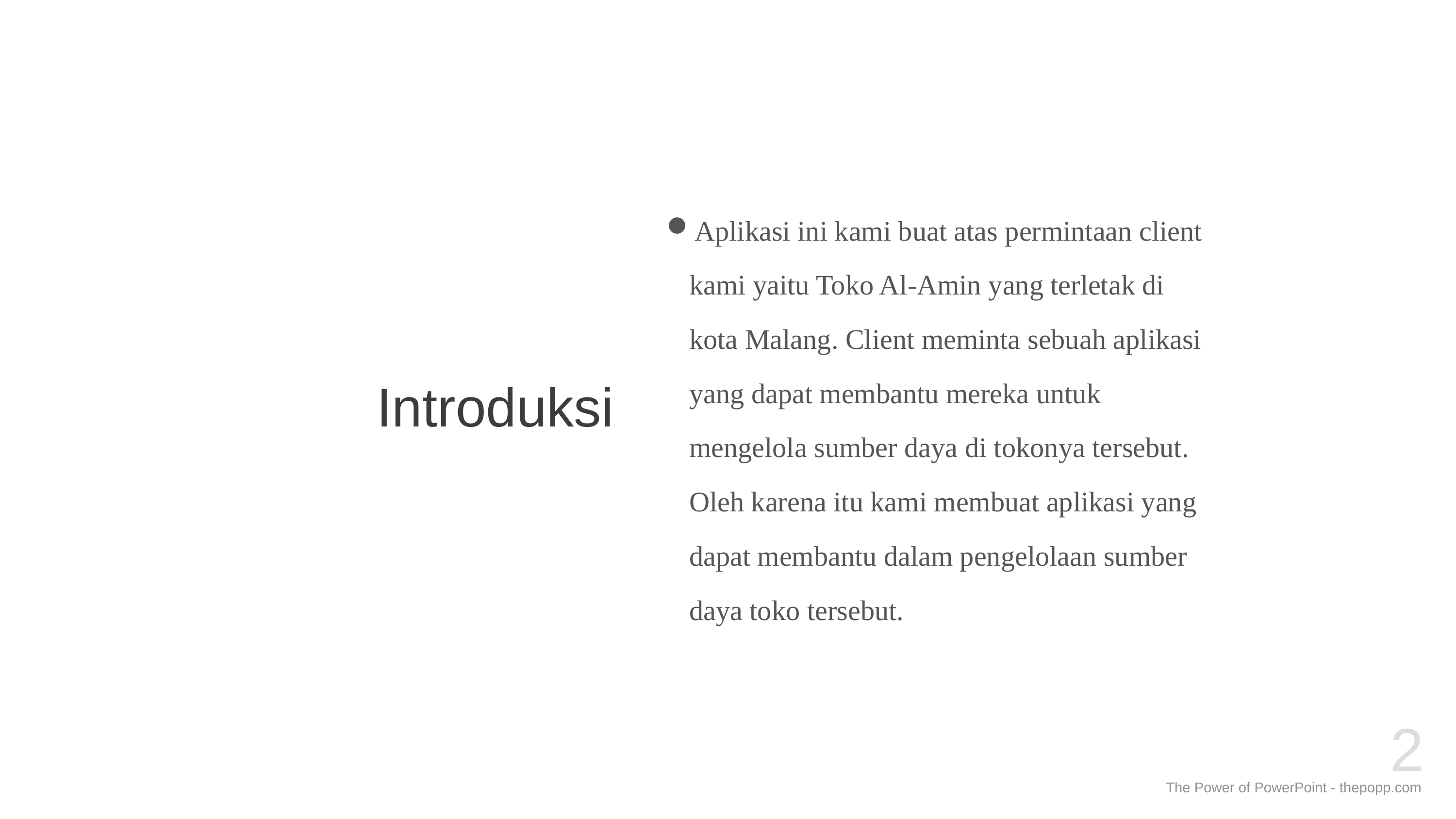

Aplikasi ini kami buat atas permintaan client kami yaitu Toko Al-Amin yang terletak di kota Malang. Client meminta sebuah aplikasi yang dapat membantu mereka untuk mengelola sumber daya di tokonya tersebut. Oleh karena itu kami membuat aplikasi yang dapat membantu dalam pengelolaan sumber daya toko tersebut.
# Introduksi
2
The Power of PowerPoint - thepopp.com